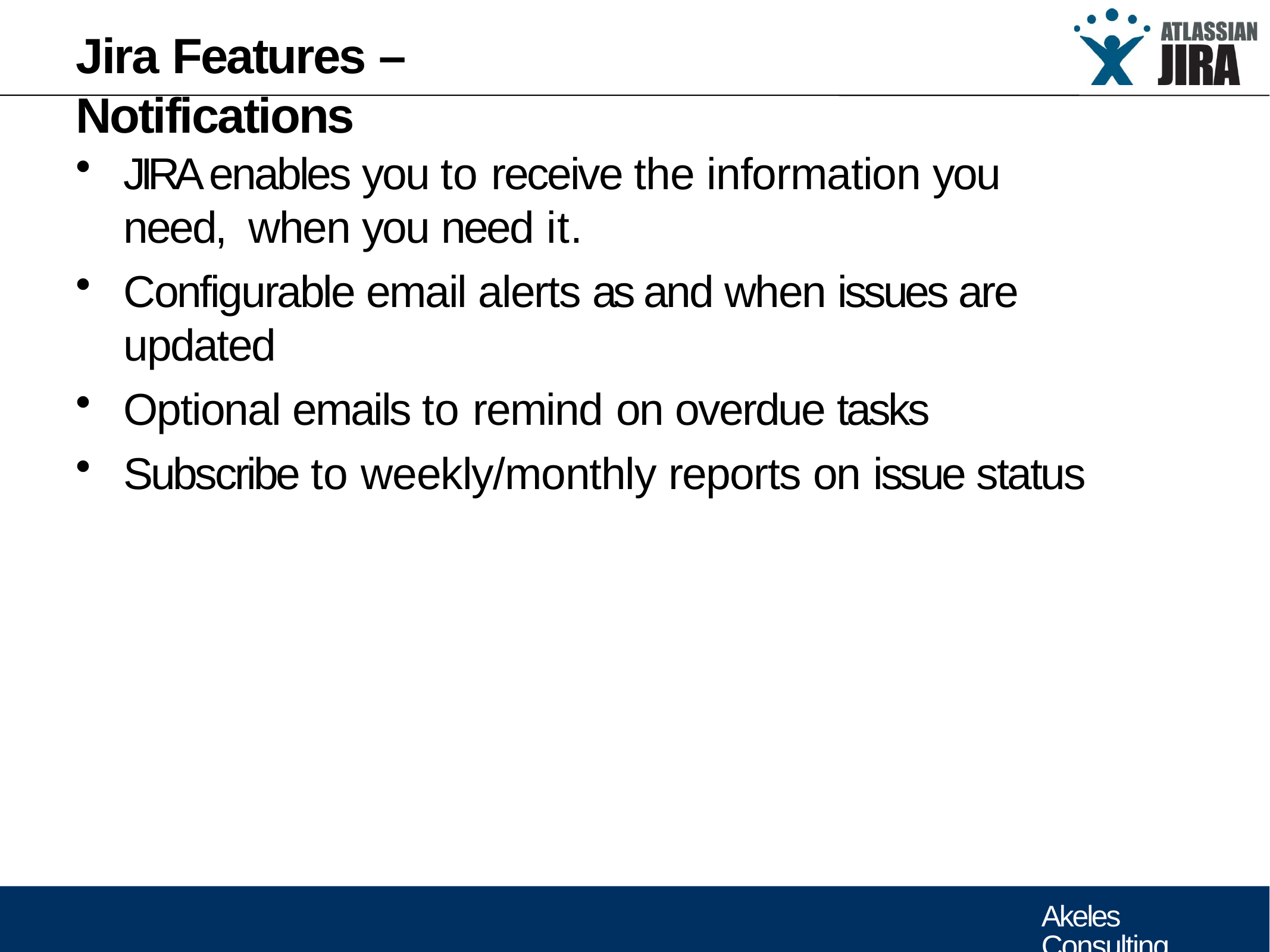

# Jira Features – Notifications
JIRA enables you to receive the information you need,  when you need it.
Configurable email alerts as and when issues are updated
Optional emails to remind on overdue tasks
Subscribe to weekly/monthly reports on issue status
Akeles Consulting